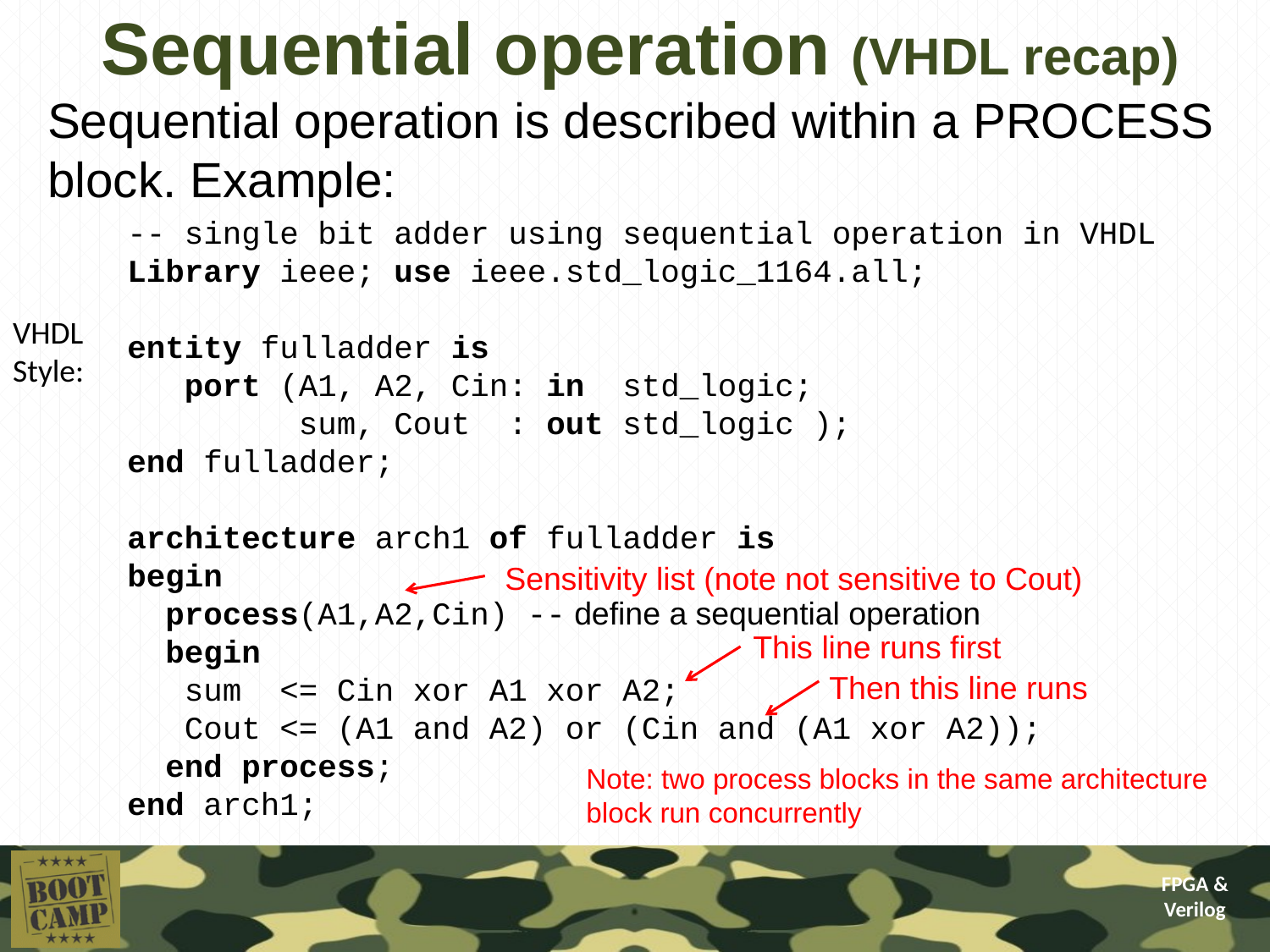

# Sequential operation (VHDL recap)
Sequential operation is described within a PROCESS block. Example:
-- single bit adder using sequential operation in VHDL
Library ieee; use ieee.std_logic_1164.all;

entity fulladder is
   port (A1, A2, Cin: in  std_logic;
         sum, Cout  : out std_logic );
end fulladder;

architecture arch1 of fulladder is
begin
  process(A1,A2,Cin) -- define a sequential operation
  begin
   sum  <= Cin xor A1 xor A2;
   Cout <= (A1 and A2) or (Cin and (A1 xor A2));
  end process;
end arch1;
VHDL
Style:
Sensitivity list (note not sensitive to Cout)
This line runs first
Then this line runs
Note: two process blocks in the same architecture
block run concurrently